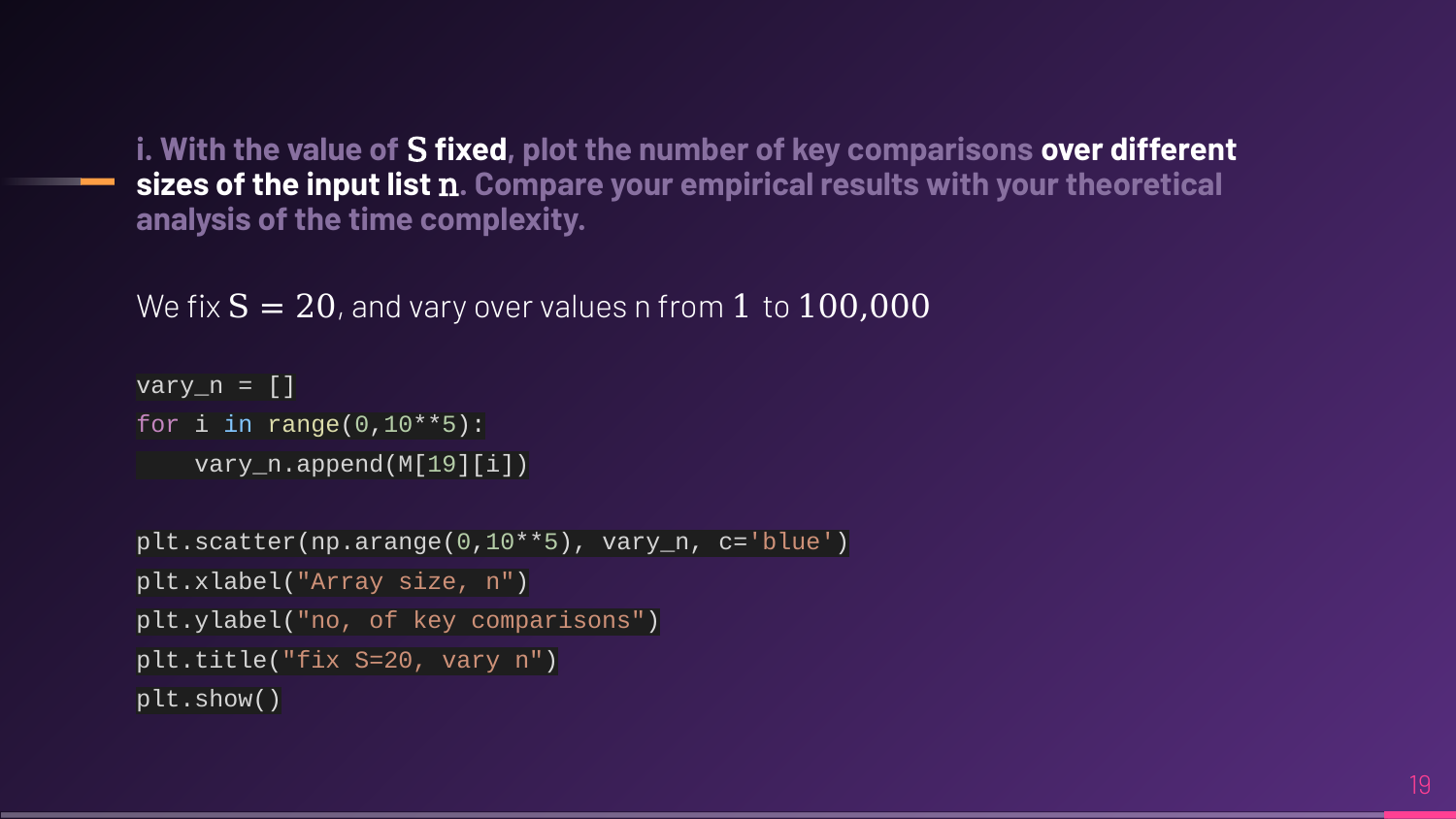

# i. With the value of S fixed, plot the number of key comparisons over different sizes of the input list n. Compare your empirical results with your theoretical analysis of the time complexity.
We fix S = 20, and vary over values n from 1 to 100,000

vary_n = []
for i in range(0,10**5):
    vary_n.append(M[19][i])

plt.scatter(np.arange(0,10**5), vary_n, c='blue')
plt.xlabel("Array size, n")
plt.ylabel("no, of key comparisons")
plt.title("fix S=20, vary n")
plt.show()

19